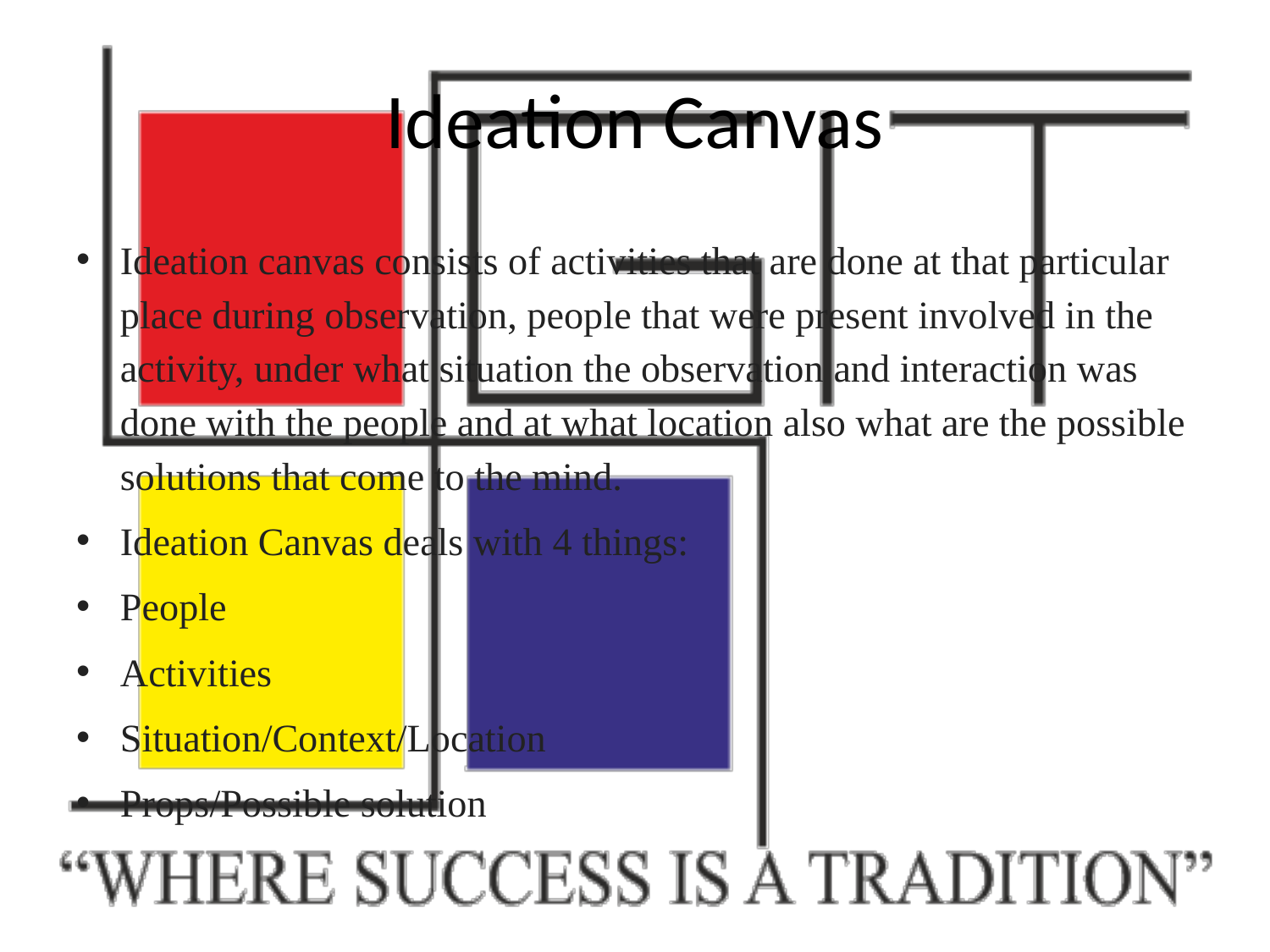

# Ideation Canvas
Ideation canvas consists of activities that are done at that particular place during observation, people that were present involved in the activity, under what situation the observation and interaction was done with the people and at what location also what are the possible solutions that come to the mind.
Ideation Canvas deals with 4 things:
People
Activities
Situation/Context/Location
Props/Possible solution